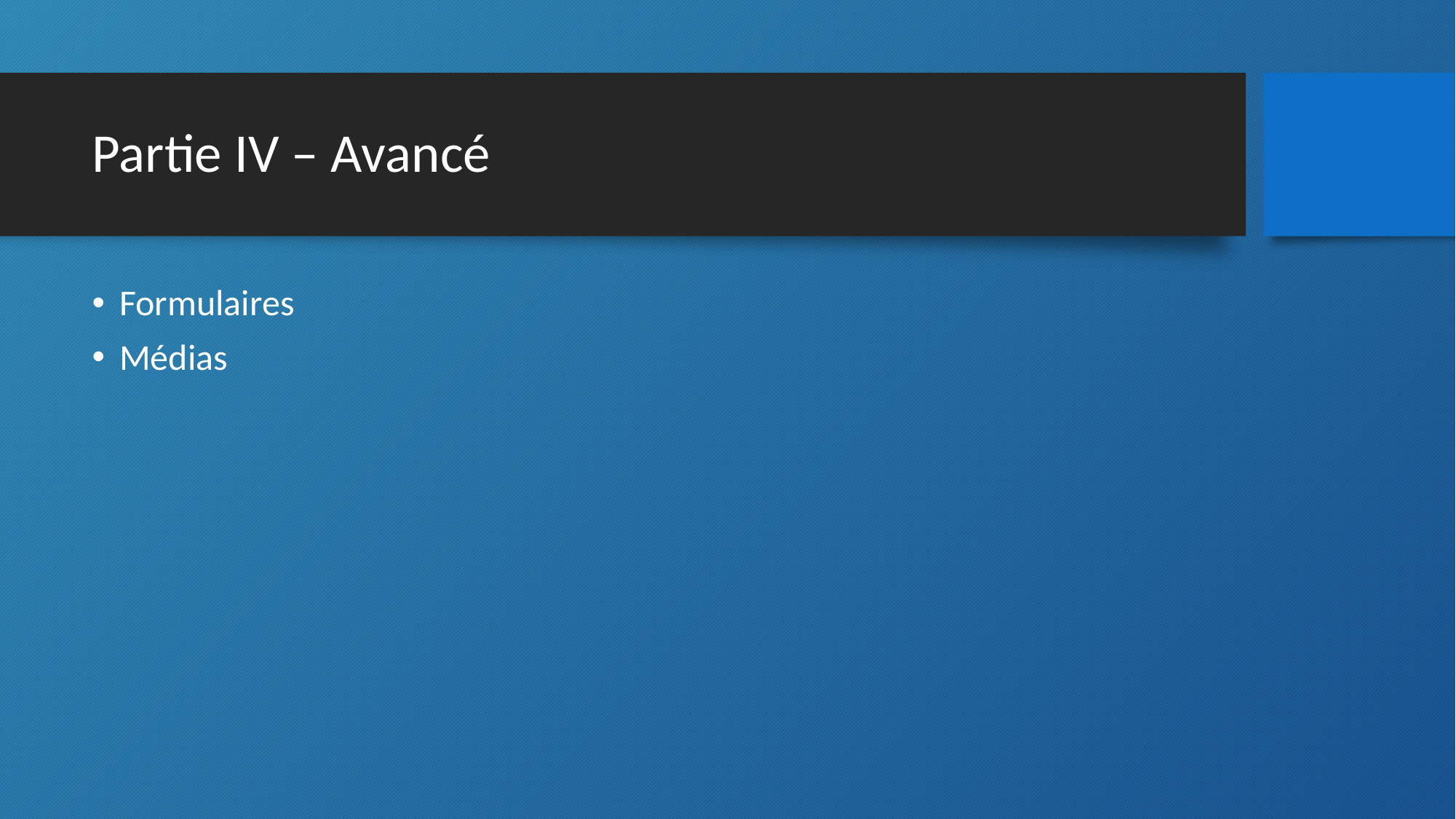

# Partie IV – Avancé
Formulaires
Médias